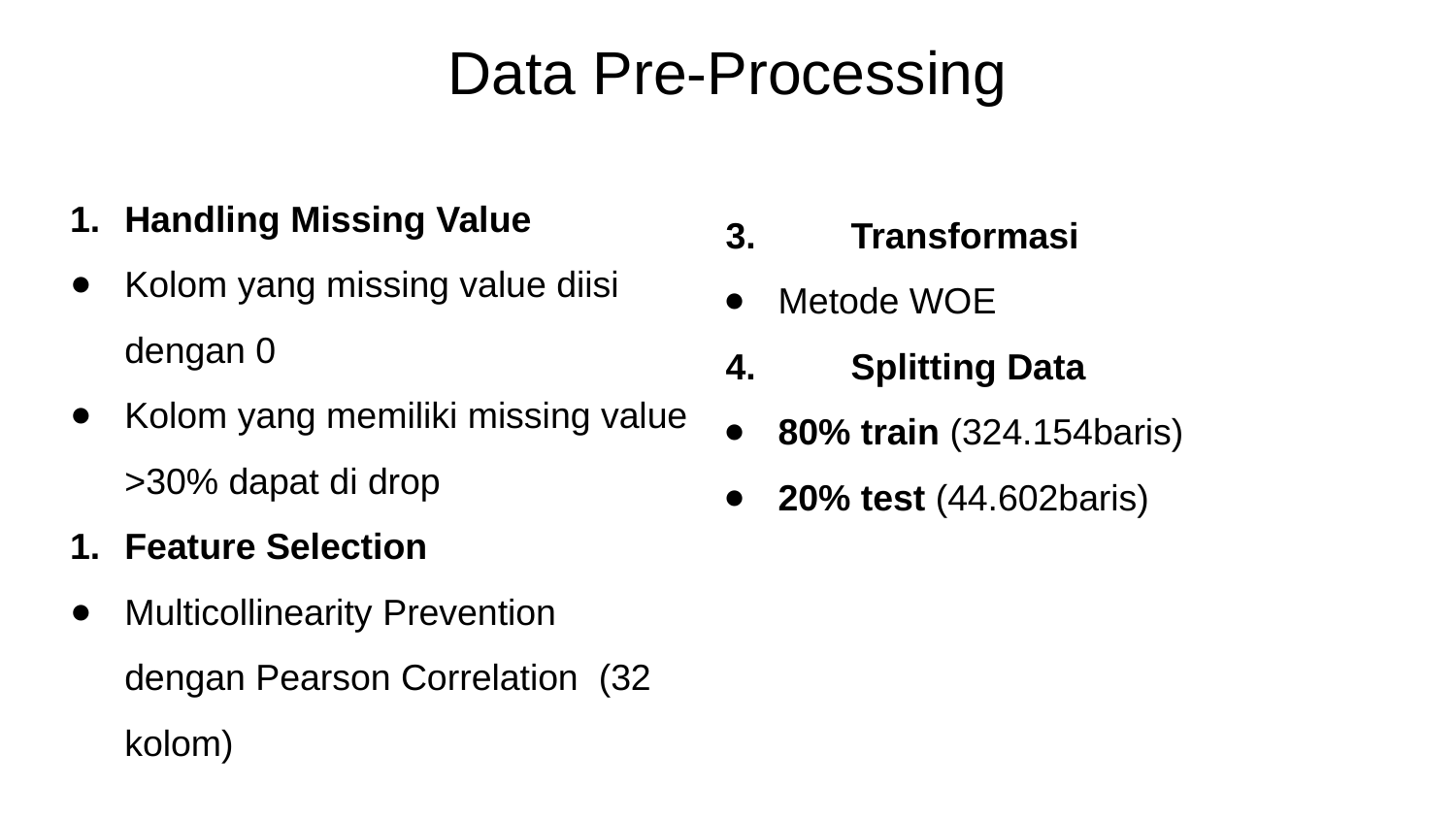

# Data Pre-Processing
Handling Missing Value
Kolom yang missing value diisi dengan 0
Kolom yang memiliki missing value >30% dapat di drop
Feature Selection
Multicollinearity Prevention
dengan Pearson Correlation  (32 kolom)
  3.	Transformasi
Metode WOE
  4.	Splitting Data
80% train (324.154baris)
20% test (44.602baris)